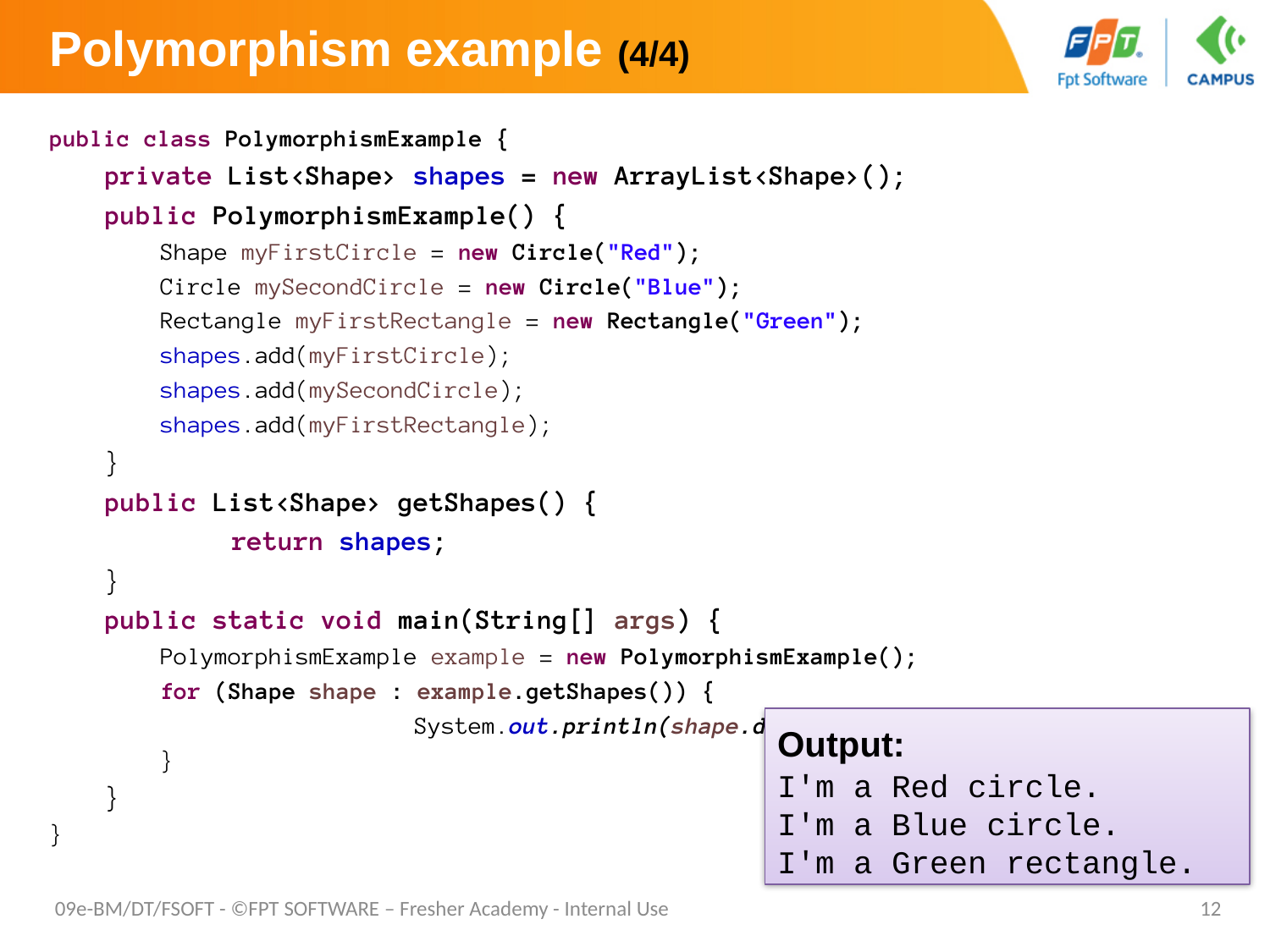

# Polymorphism example (4/4)
public class PolymorphismExample {
private List<Shape> shapes = new ArrayList<Shape>();
public PolymorphismExample() {
Shape myFirstCircle = new Circle("Red");
Circle mySecondCircle = new Circle("Blue");
Rectangle myFirstRectangle = new Rectangle("Green");
shapes.add(myFirstCircle);
shapes.add(mySecondCircle);
shapes.add(myFirstRectangle);
}
public List<Shape> getShapes() {
	return shapes;
}
public static void main(String[] args) {
PolymorphismExample example = new PolymorphismExample();
for (Shape shape : example.getShapes()) {
		System.out.println(shape.draw());
}
}
}
Output:
I'm a Red circle.
I'm a Blue circle.
I'm a Green rectangle.
09e-BM/DT/FSOFT - ©FPT SOFTWARE – Fresher Academy - Internal Use
12